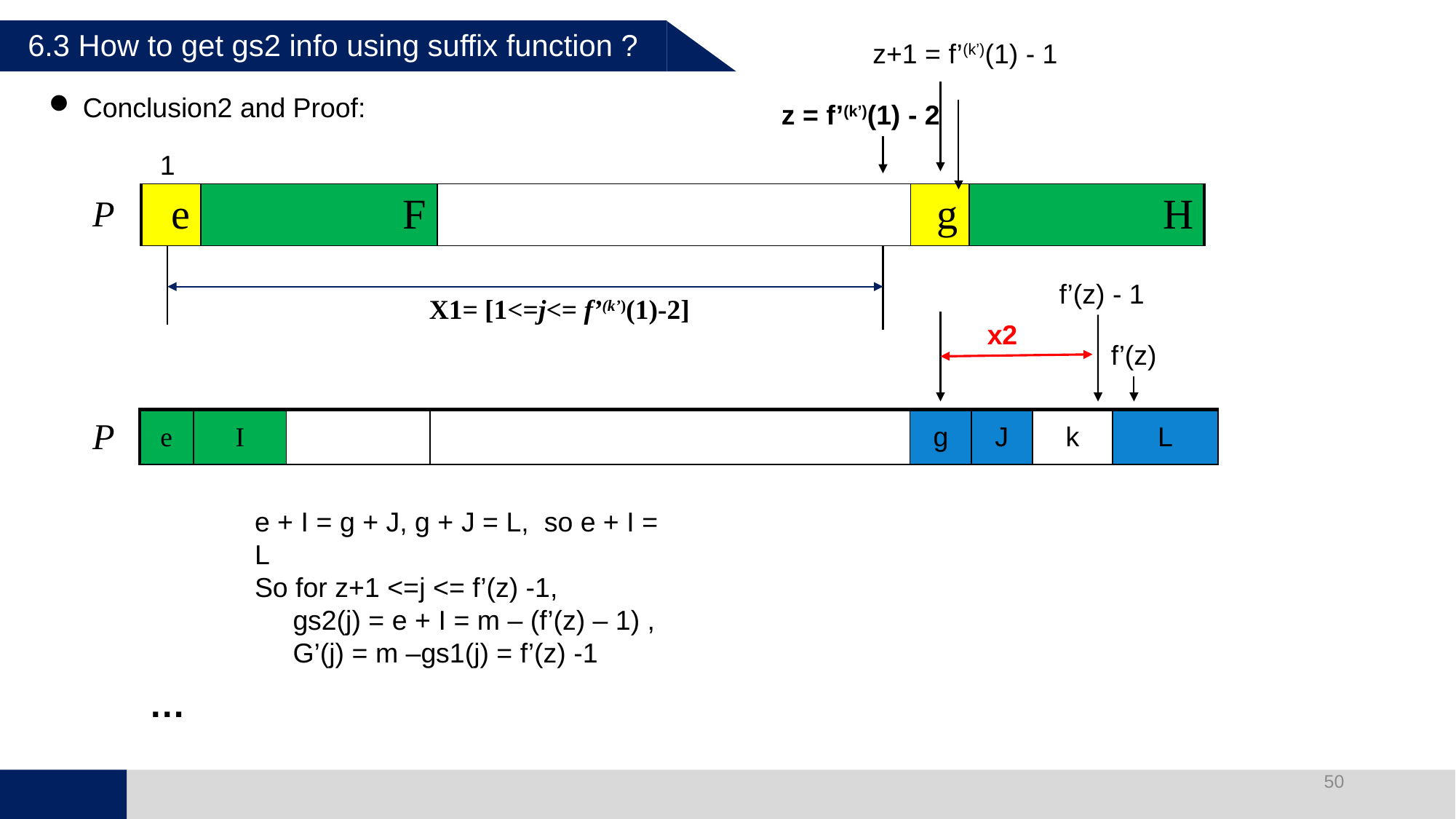

6.3 How to get gs2 info using suffix function ?
z+1 = f’(k’)(1) - 1
Conclusion2 and Proof:
z = f’(k’)(1) - 2
1
| P | e | F |  | g | H |
| --- | --- | --- | --- | --- | --- |
 f’(z) - 1
X1= [1<=j<= f’(k’)(1)-2]
x2
 f’(z)
| P | e | I |  |  | g | J | k | L |
| --- | --- | --- | --- | --- | --- | --- | --- | --- |
e + I = g + J, g + J = L,  so e + I = L
So for z+1 <=j <= f’(z) -1,
     gs2(j) = e + I = m – (f’(z) – 1) ,
     G’(j) = m –gs1(j) = f’(z) -1

…
50